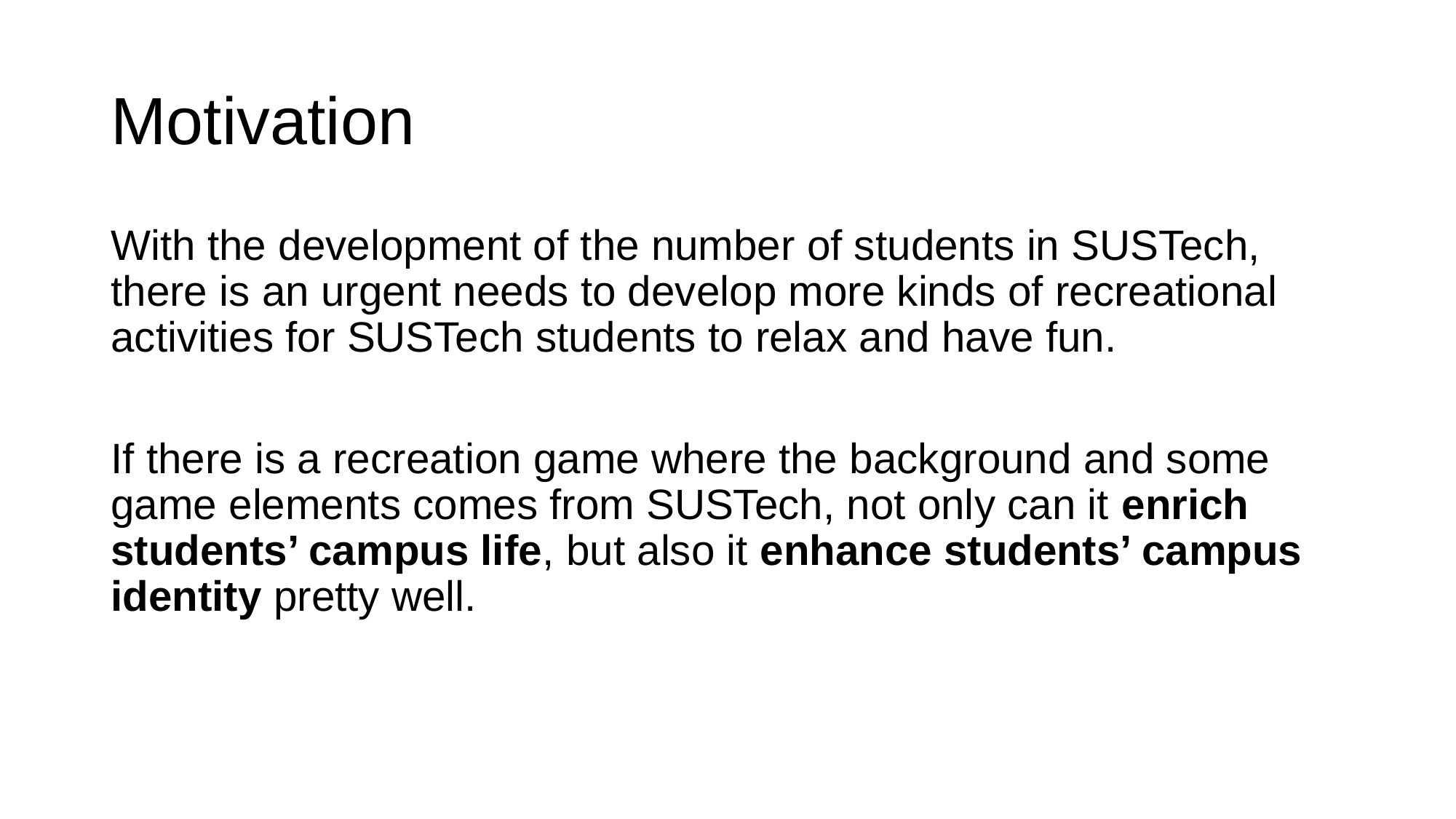

# Motivation
With the development of the number of students in SUSTech, there is an urgent needs to develop more kinds of recreational activities for SUSTech students to relax and have fun.

If there is a recreation game where the background and some game elements comes from SUSTech, not only can it enrich students’ campus life, but also it enhance students’ campus identity pretty well.